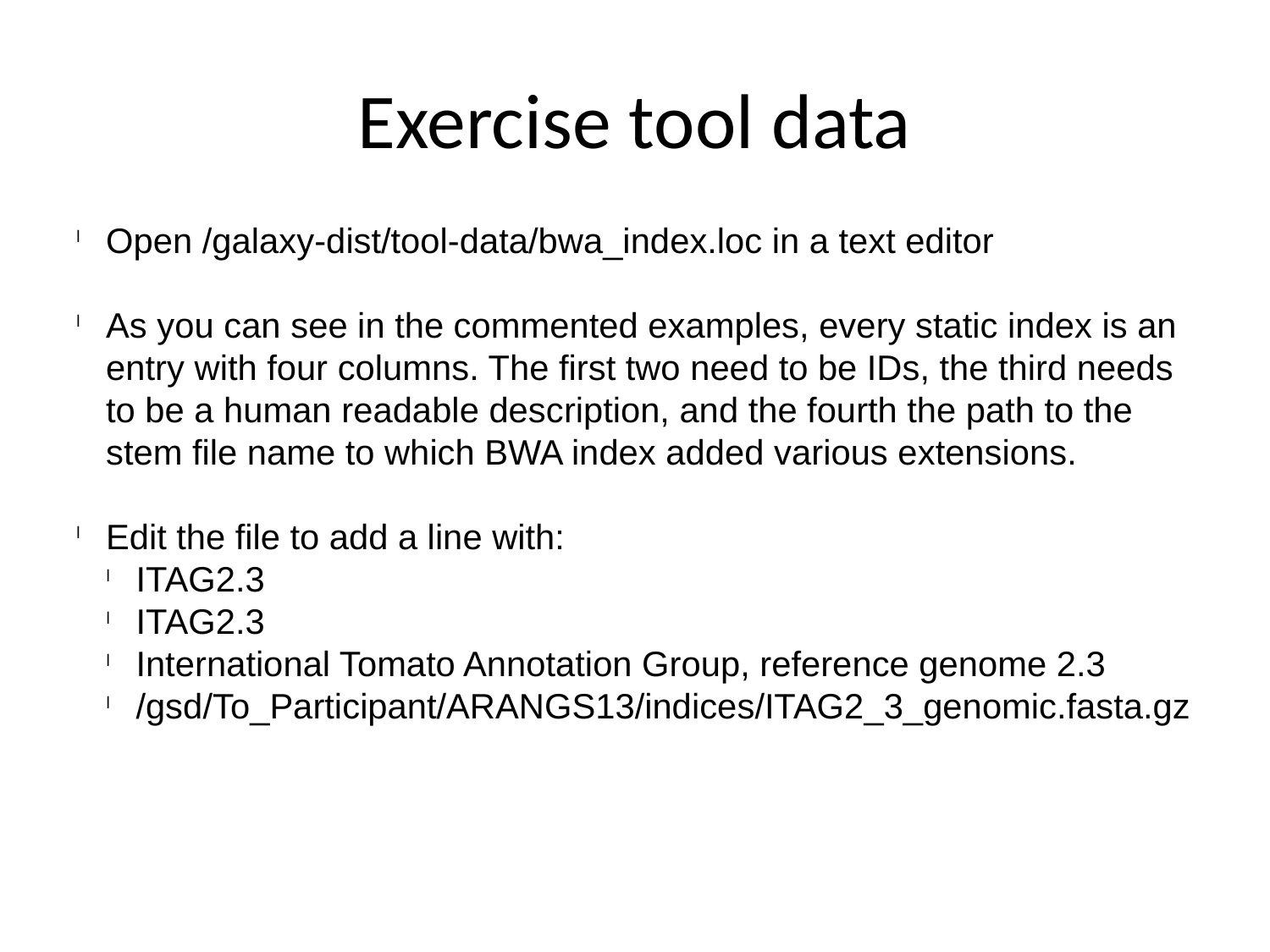

Exercise tool data
Open /galaxy-dist/tool-data/bwa_index.loc in a text editor

As you can see in the commented examples, every static index is an entry with four columns. The first two need to be IDs, the third needs to be a human readable description, and the fourth the path to the stem file name to which BWA index added various extensions.

Edit the file to add a line with:
ITAG2.3
ITAG2.3
International Tomato Annotation Group, reference genome 2.3
/gsd/To_Participant/ARANGS13/indices/ITAG2_3_genomic.fasta.gz